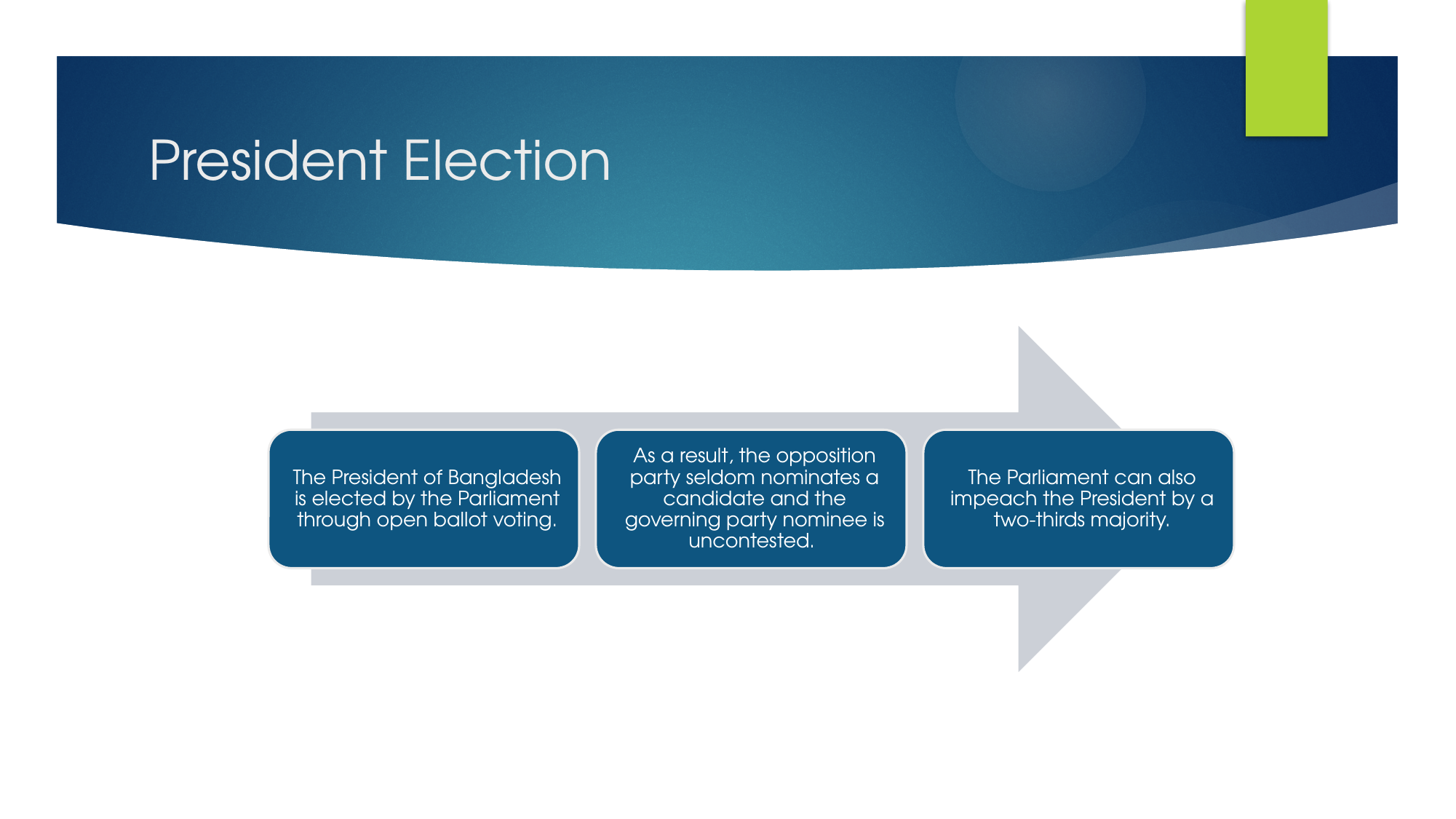

# President Election
The President of Bangladesh is elected by the Parliament through open ballot voting.
As a result, the opposition party seldom nominates a candidate and the governing party nominee is uncontested.
The Parliament can also impeach the President by a two-thirds majority.